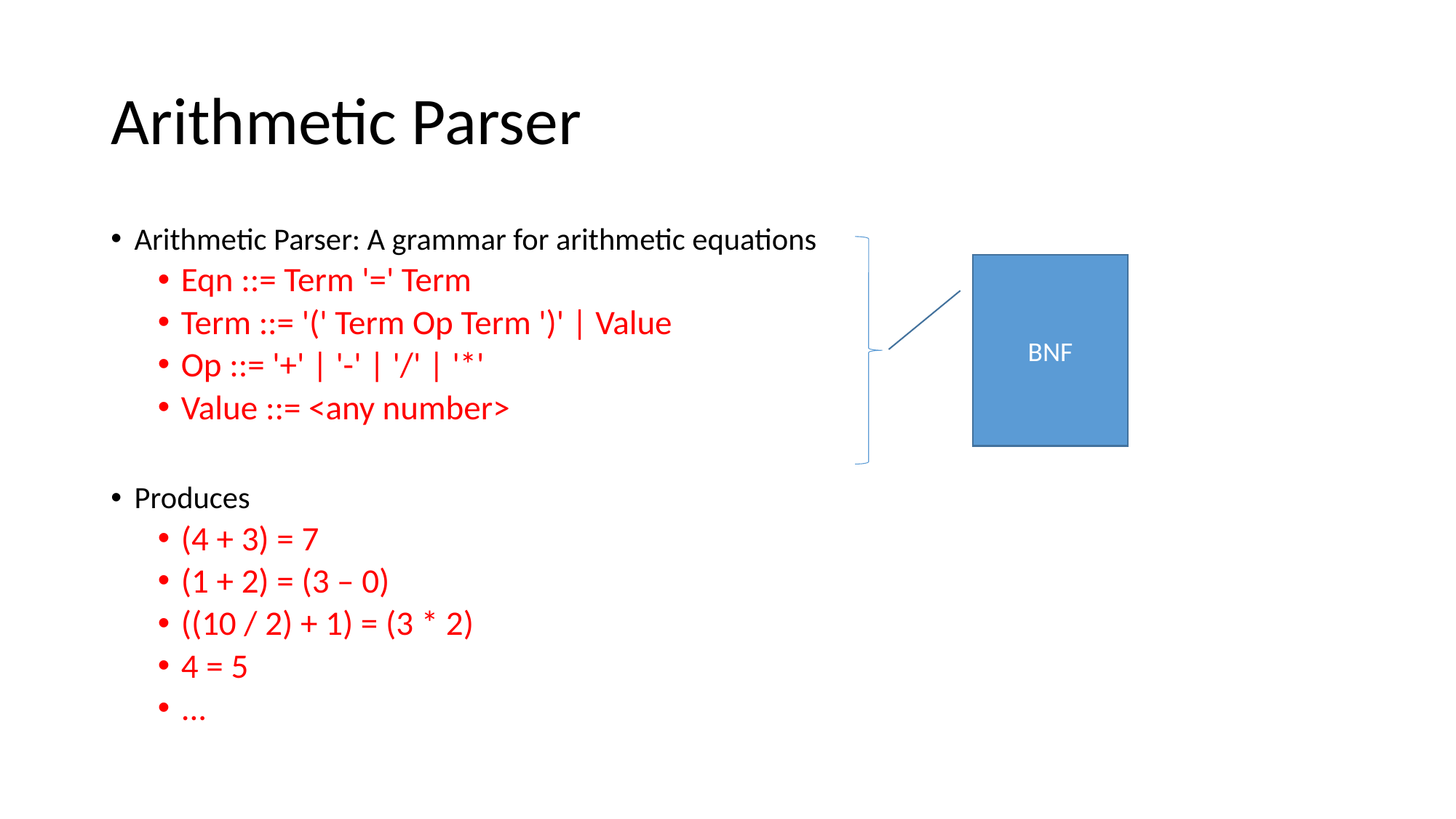

# Arithmetic Parser
Arithmetic Parser: A grammar for arithmetic equations
Eqn ::= Term '=' Term
Term ::= '(' Term Op Term ')' | Value
Op ::= '+' | '-' | '/' | '*'
Value ::= <any number>

Produces
(4 + 3) = 7
(1 + 2) = (3 – 0)
((10 / 2) + 1) = (3 * 2)
4 = 5
...

BNF